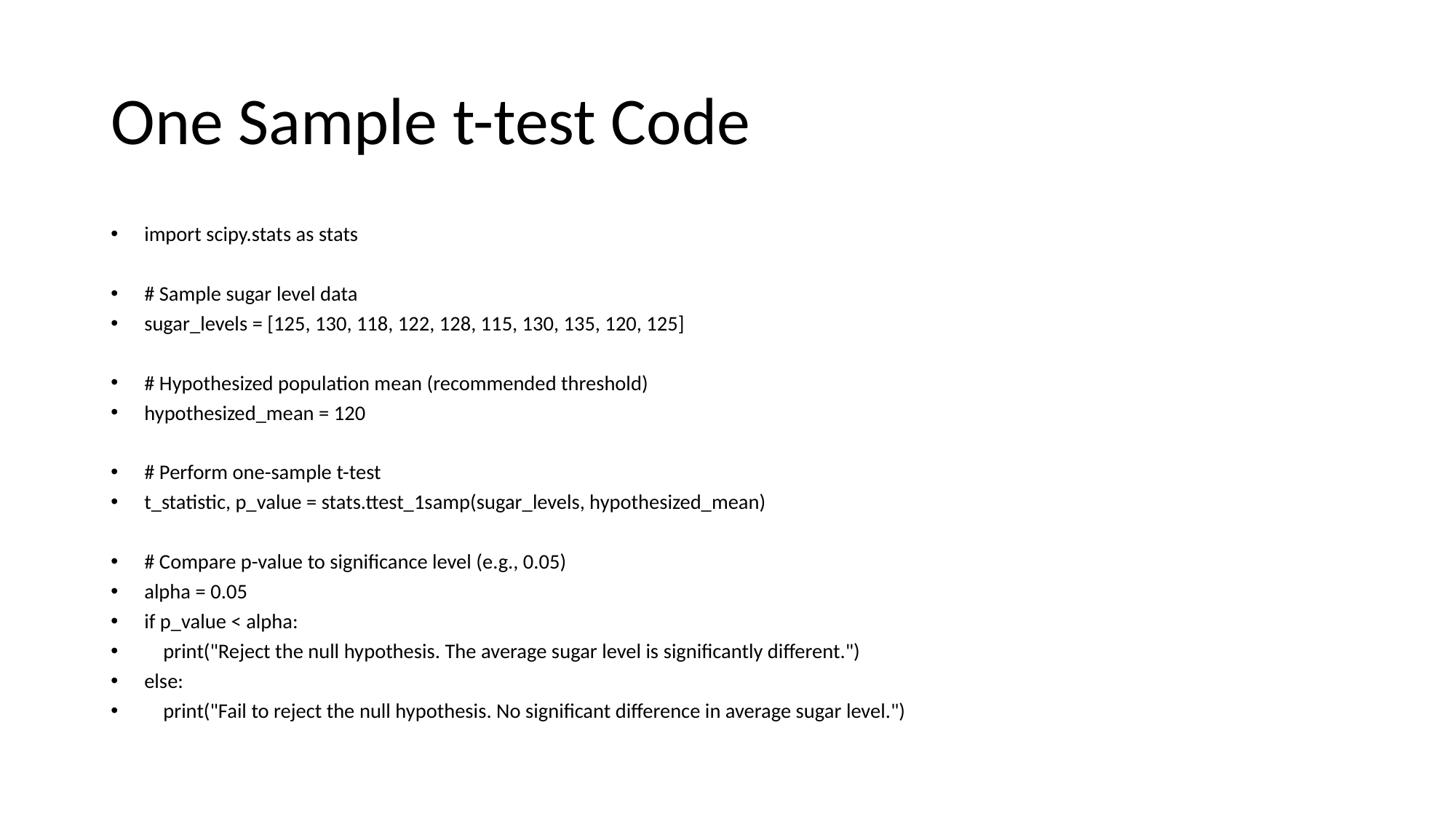

# One Sample t-test Code
import scipy.stats as stats

# Sample sugar level data
sugar_levels = [125, 130, 118, 122, 128, 115, 130, 135, 120, 125]

# Hypothesized population mean (recommended threshold)
hypothesized_mean = 120

# Perform one-sample t-test
t_statistic, p_value = stats.ttest_1samp(sugar_levels, hypothesized_mean)

# Compare p-value to significance level (e.g., 0.05)
alpha = 0.05
if p_value < alpha:
    print("Reject the null hypothesis. The average sugar level is significantly different.")
else:
    print("Fail to reject the null hypothesis. No significant difference in average sugar level.")